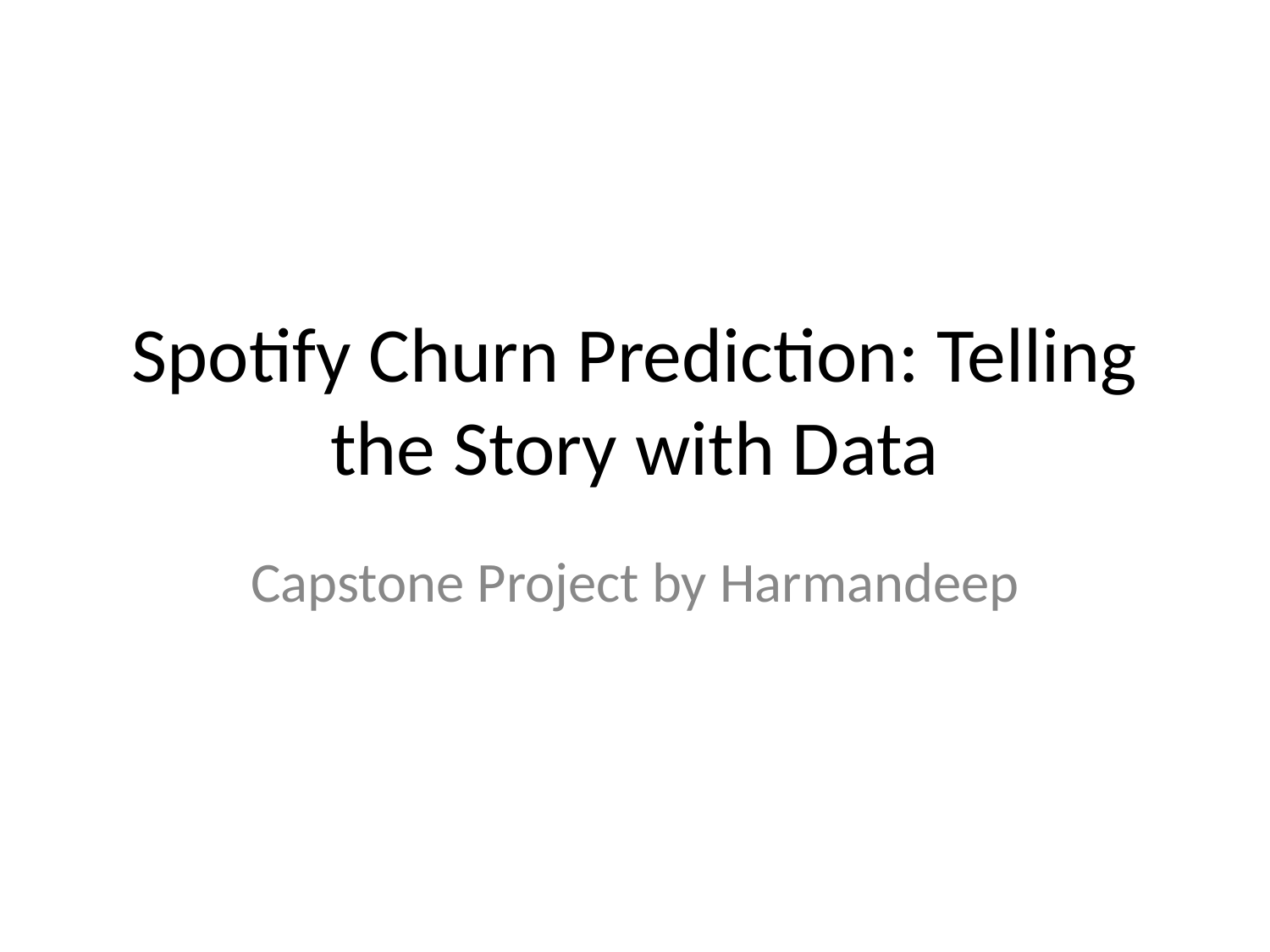

# Spotify Churn Prediction: Telling the Story with Data
Capstone Project by Harmandeep